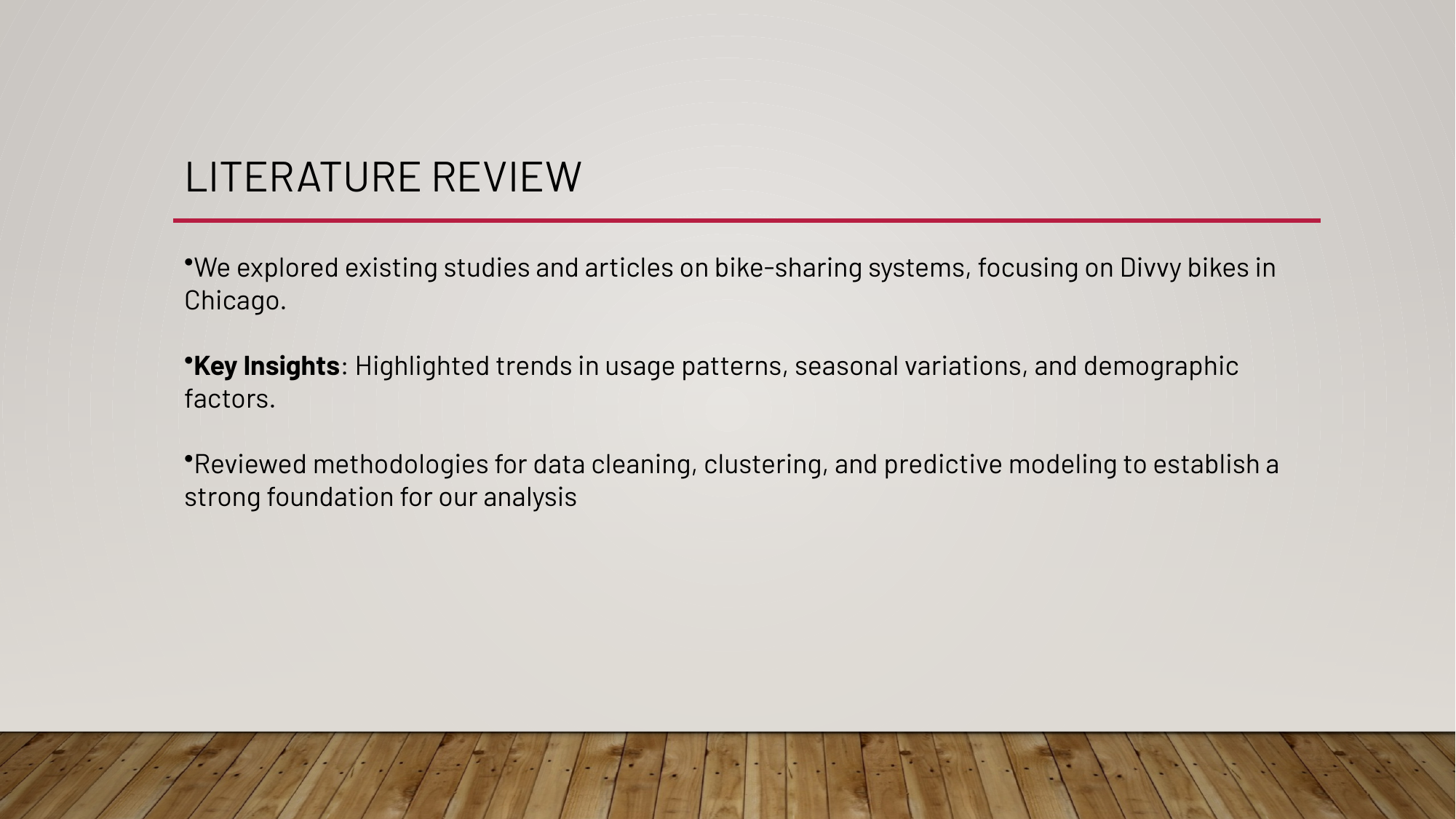

# Literature Review

We explored existing studies and articles on bike-sharing systems, focusing on Divvy bikes in Chicago.

Key Insights: Highlighted trends in usage patterns, seasonal variations, and demographic factors.

Reviewed methodologies for data cleaning, clustering, and predictive modeling to establish a strong foundation for our analysis